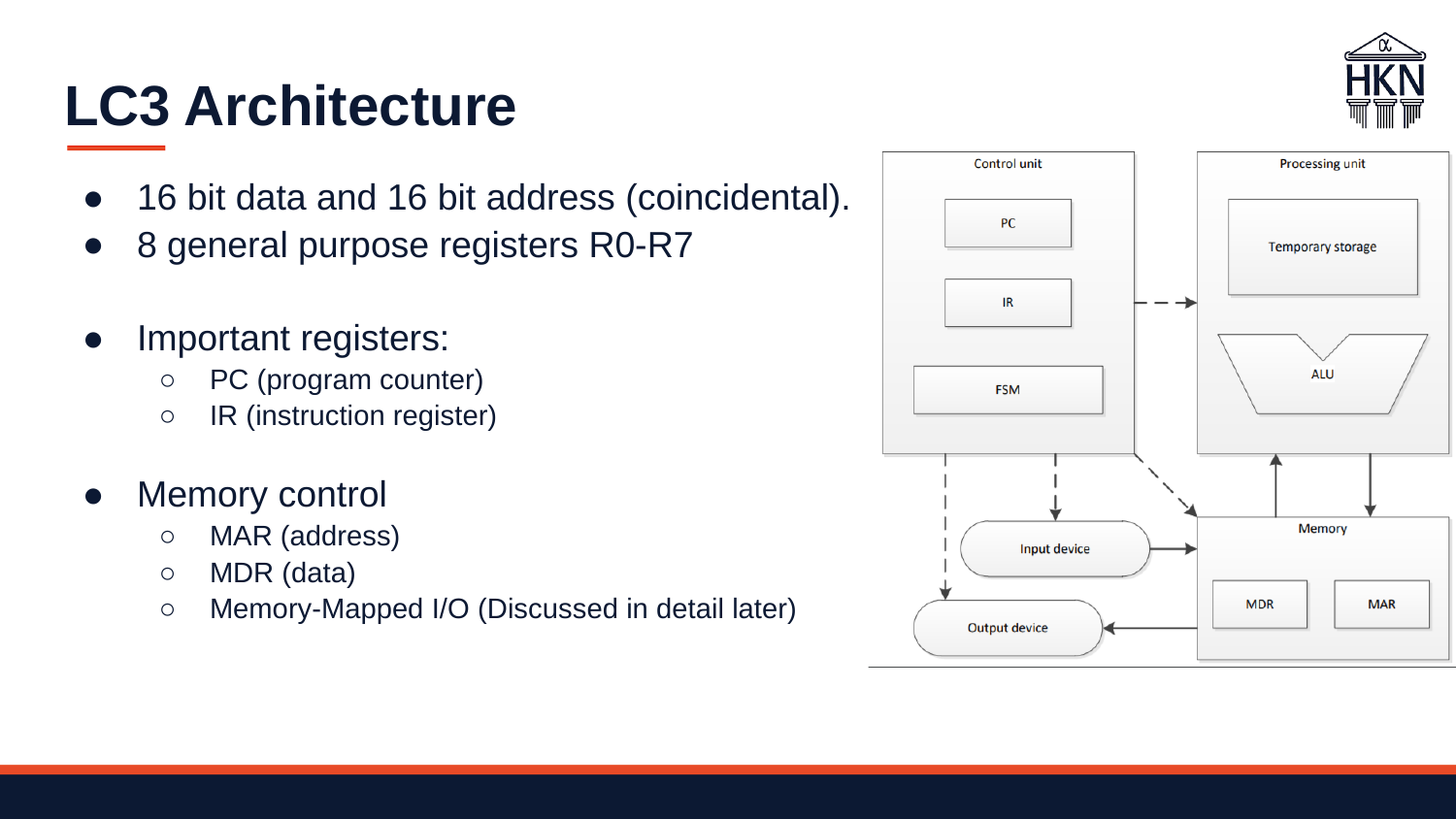

# LC3 Architecture

16 bit data and 16 bit address (coincidental).
8 general purpose registers R0-R7
Important registers:
PC (program counter)
IR (instruction register)
Memory control
MAR (address)
MDR (data)
Memory-Mapped I/O (Discussed in detail later)